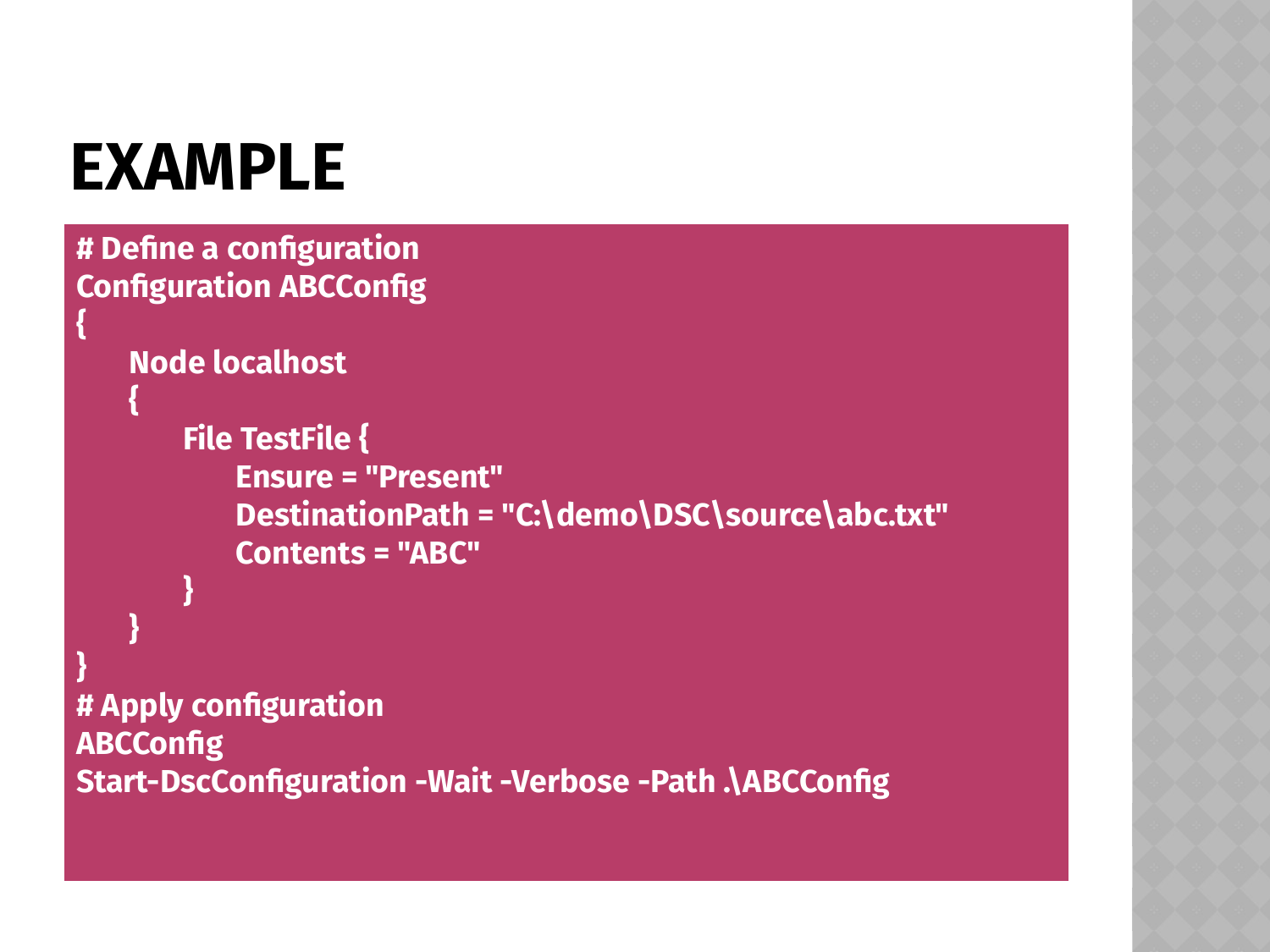

# Example
| # Define a configuration Configuration ABCConfig { Node localhost { File TestFile { Ensure = "Present" DestinationPath = "C:\demo\DSC\source\abc.txt" Contents = "ABC" } } } # Apply configuration ABCConfig Start-DscConfiguration -Wait -Verbose -Path .\ABCConfig |
| --- |